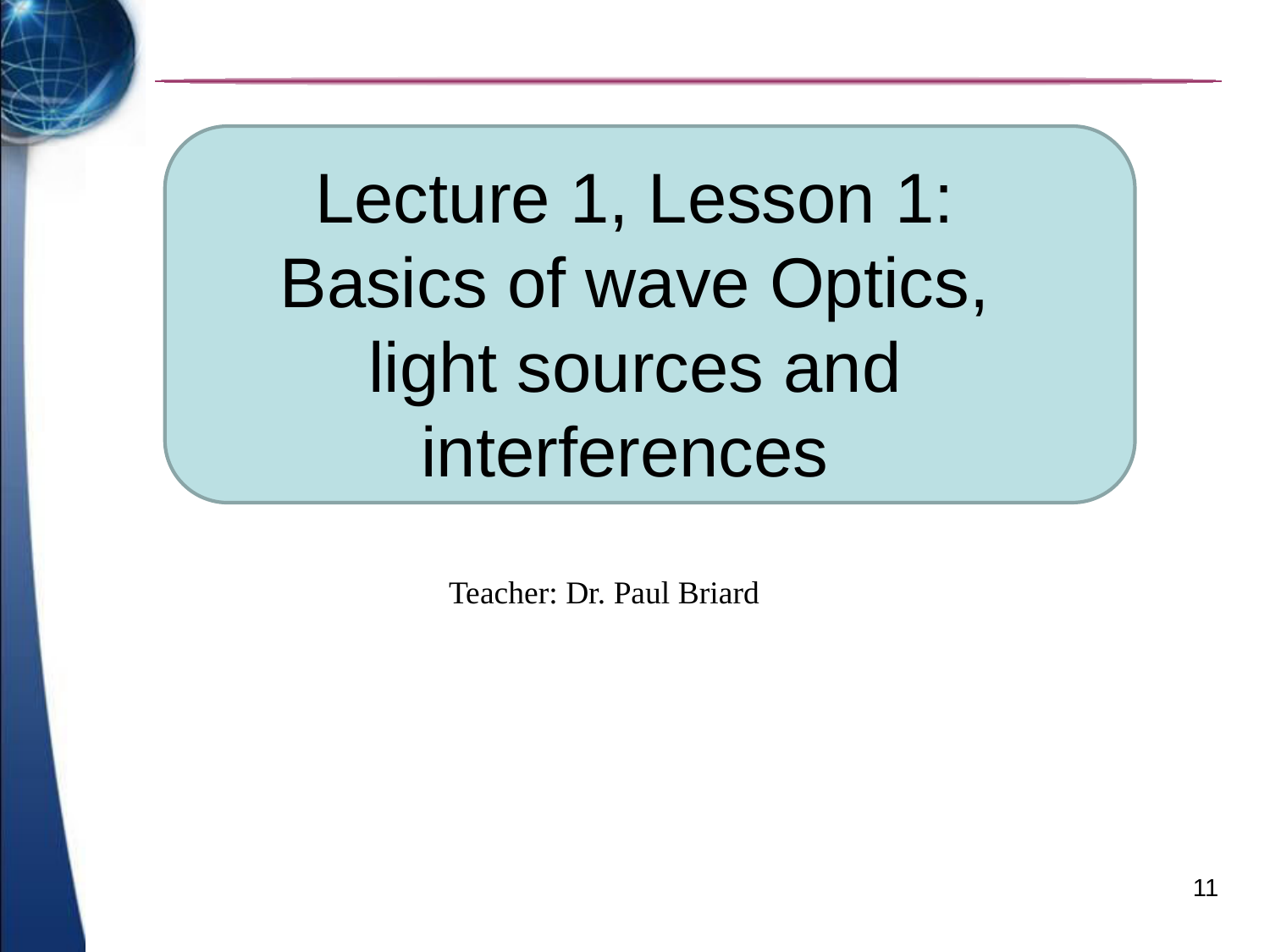

# Lecture 1, Lesson 1: Basics of wave Optics, light sources and interferences
Teacher: Dr. Paul Briard
11